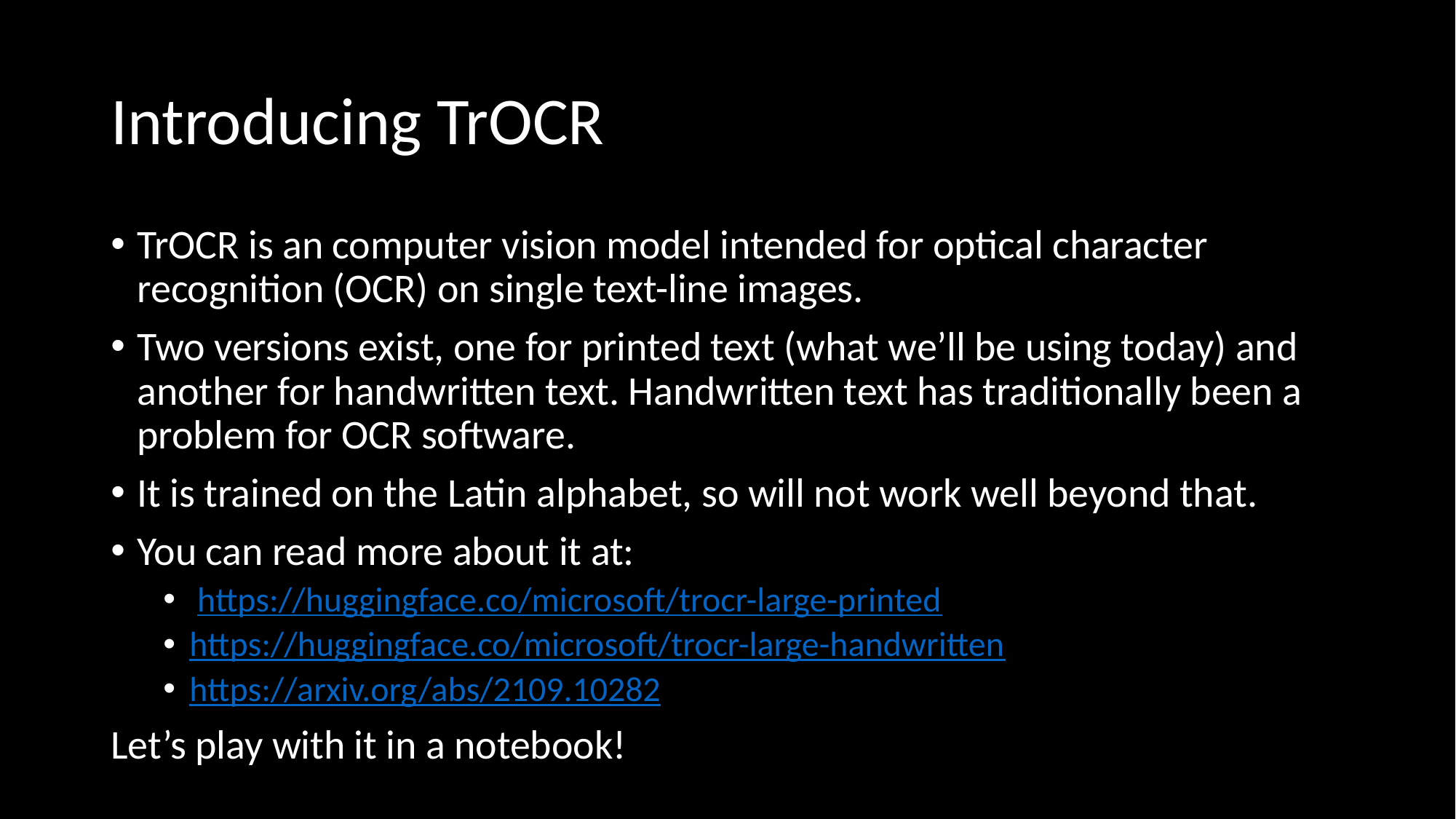

# Introducing TrOCR
TrOCR is an computer vision model intended for optical character recognition (OCR) on single text-line images.
Two versions exist, one for printed text (what we’ll be using today) and another for handwritten text. Handwritten text has traditionally been a problem for OCR software.
It is trained on the Latin alphabet, so will not work well beyond that.
You can read more about it at:
 https://huggingface.co/microsoft/trocr-large-printed
https://huggingface.co/microsoft/trocr-large-handwritten
https://arxiv.org/abs/2109.10282
Let’s play with it in a notebook!